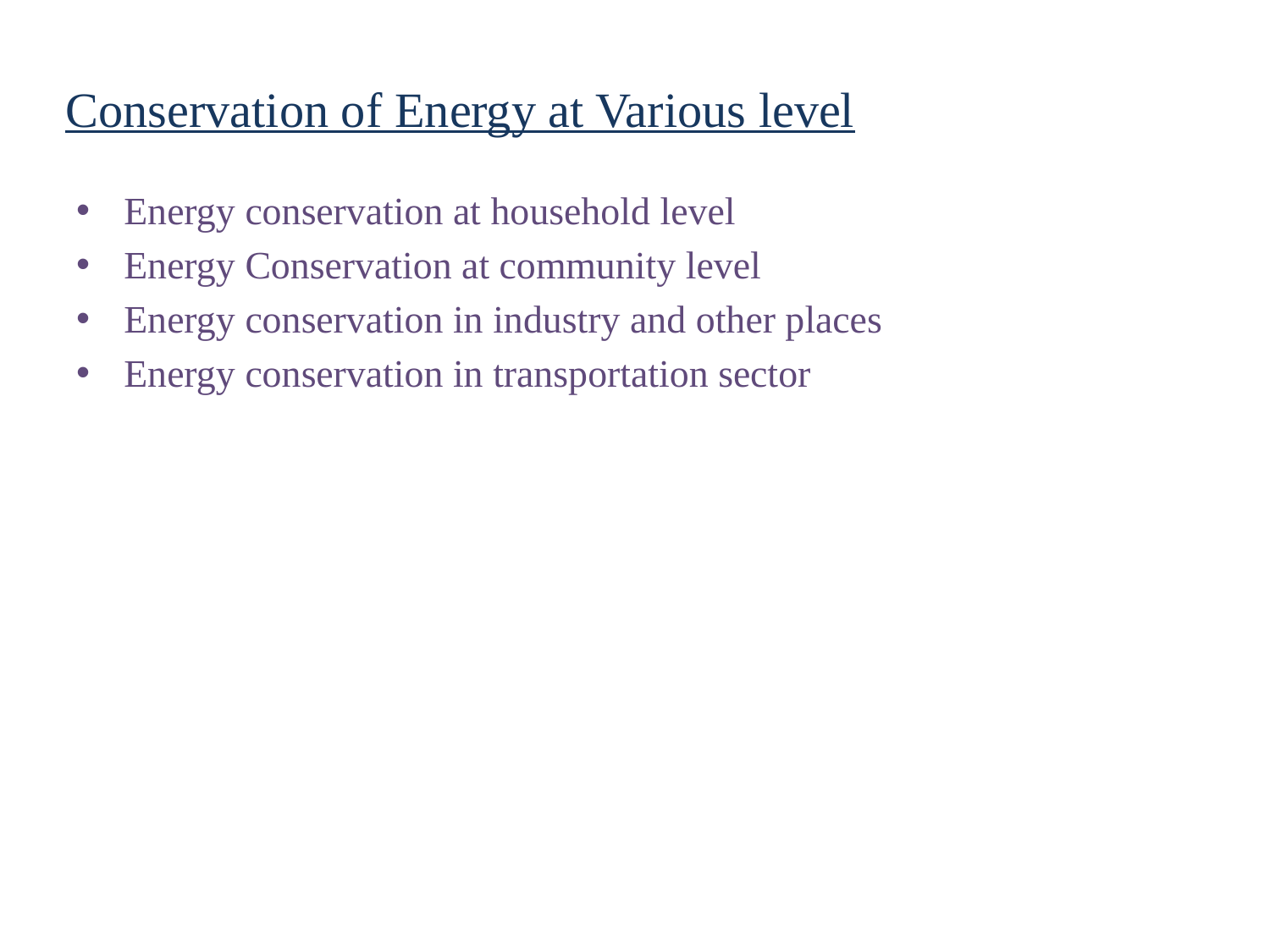

# Conservation of Energy at Various level
Energy conservation at household level
Energy Conservation at community level
Energy conservation in industry and other places
Energy conservation in transportation sector